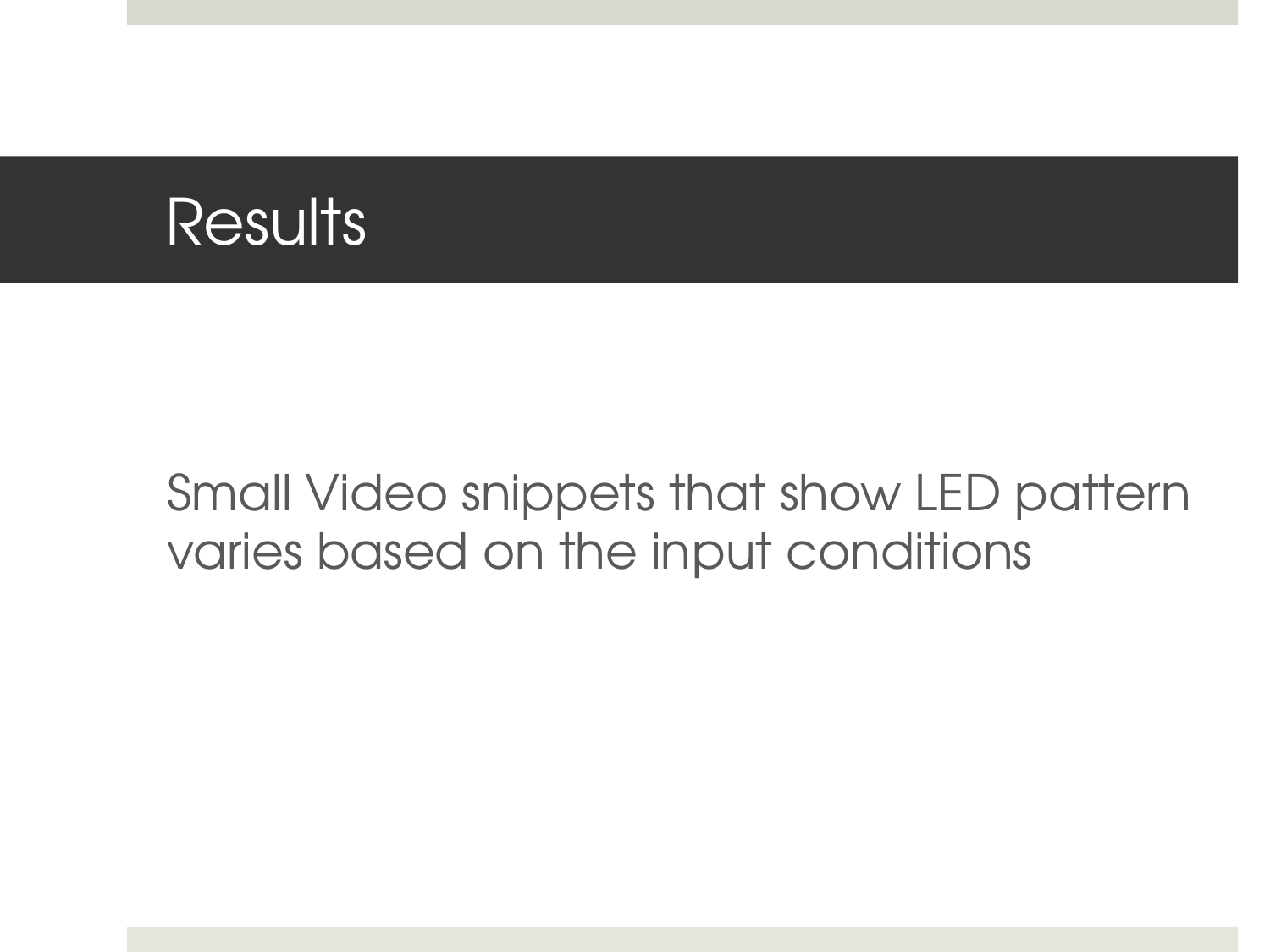

# Results

Small Video snippets that show LED pattern varies based on the input conditions